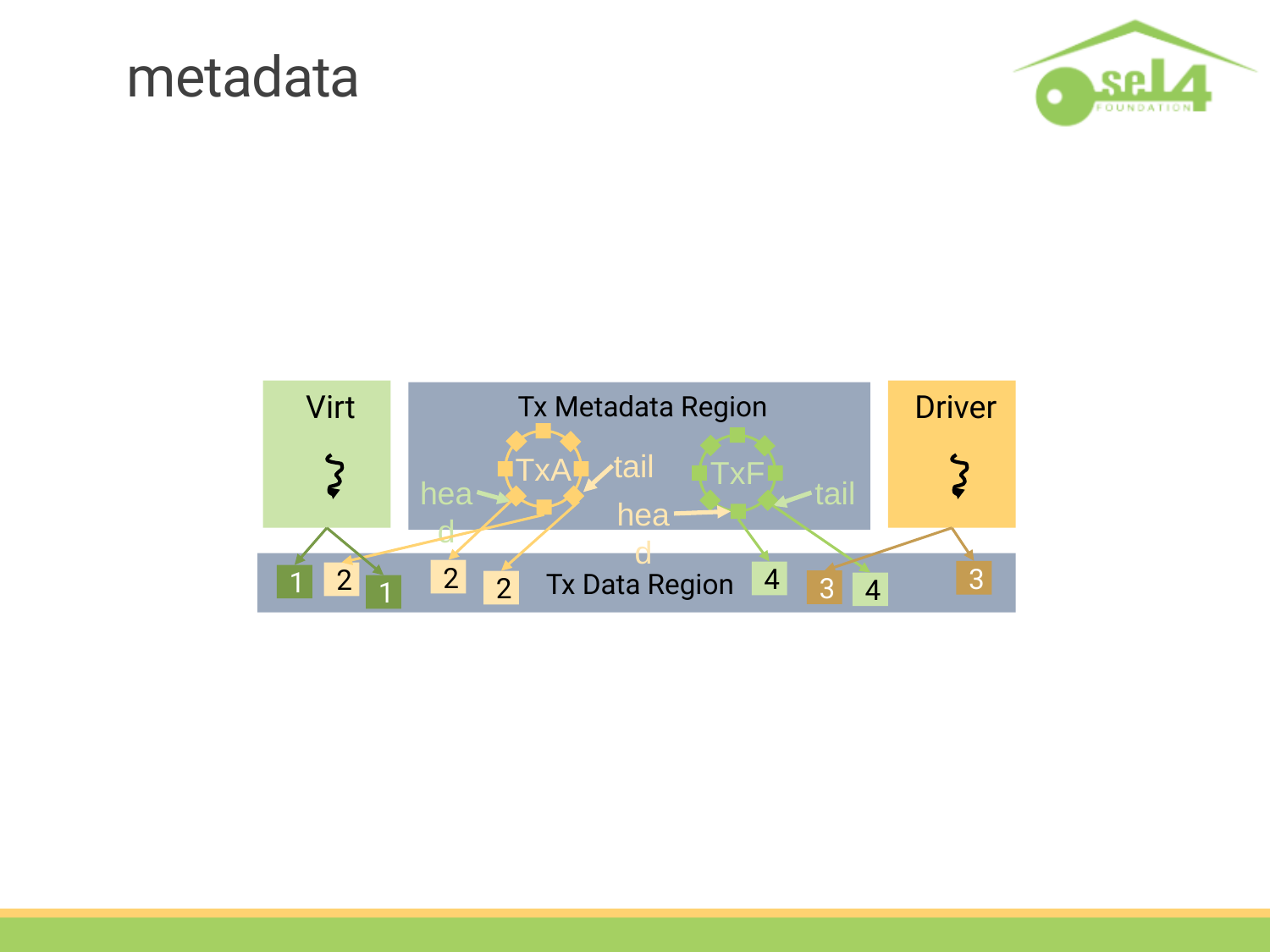

# metadata
 Virt

 Driver

 Tx Metadata Region

tail
TxA
head

TxF
tail
head
2
2
4
2
4
1
1
3
3
 Tx Data Region